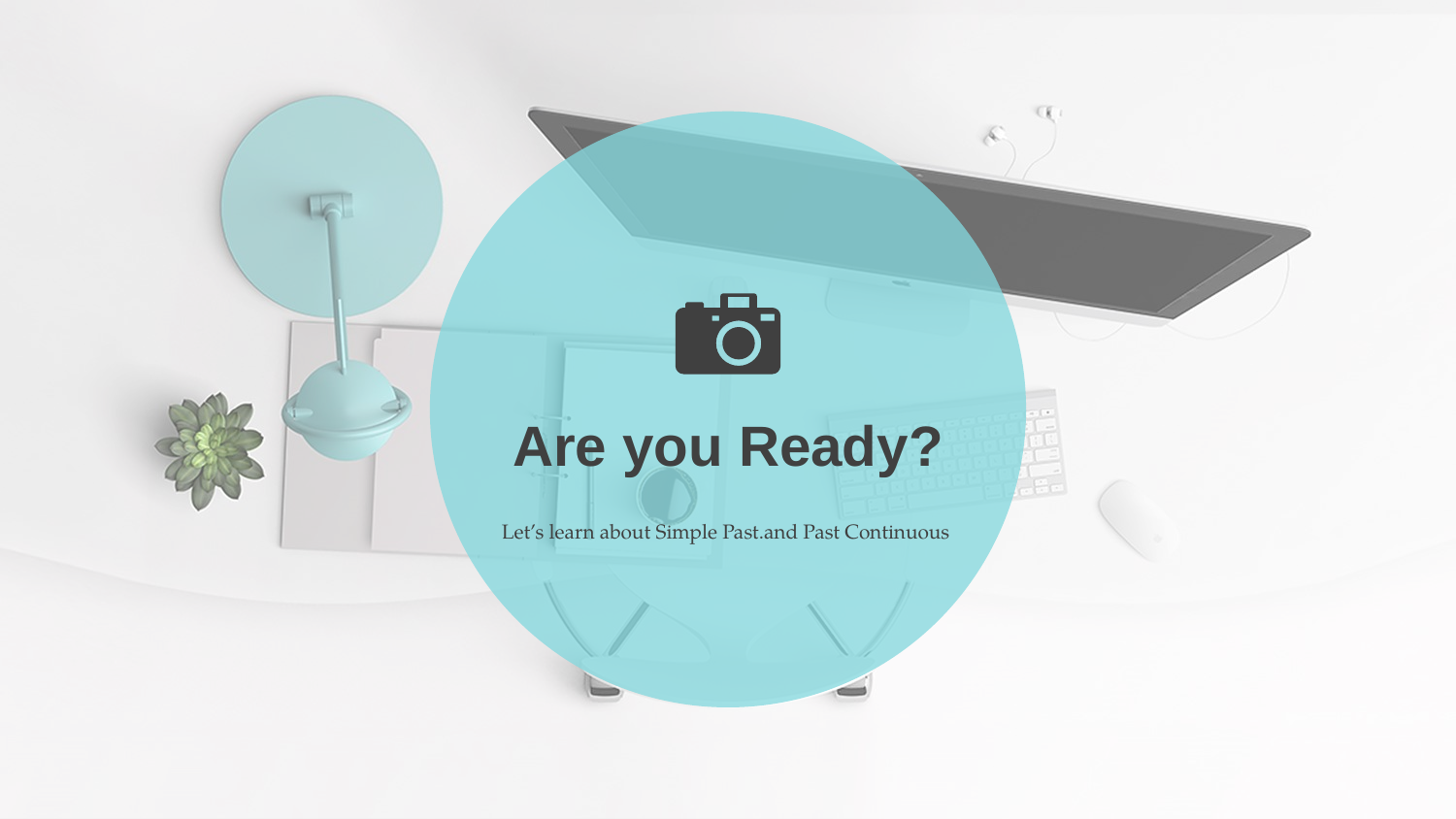

Are you Ready?
Let’s learn about Simple Past.and Past Continuous